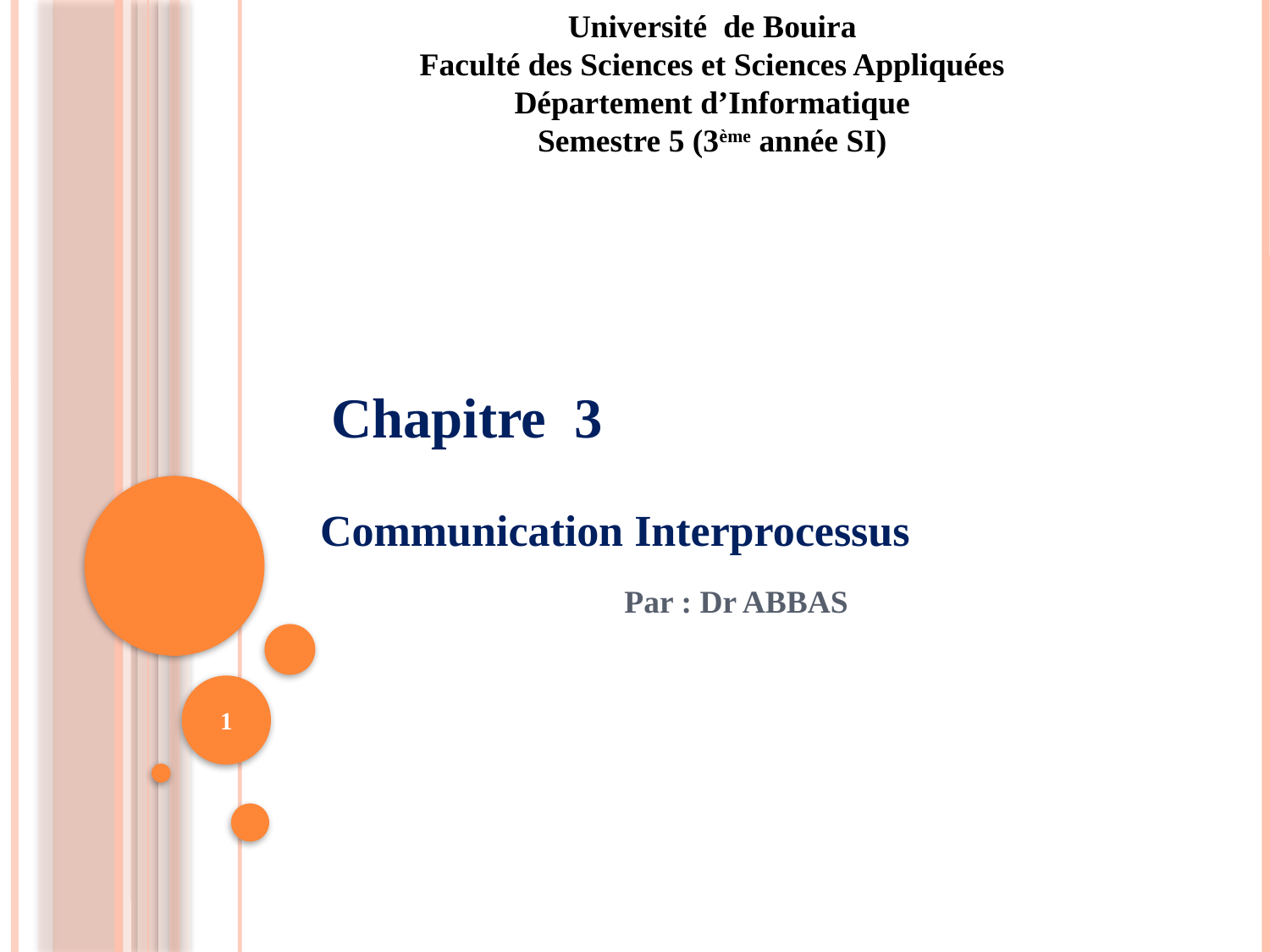

# Chapitre  3 Communication Interprocessus
Par : Dr ABBAS

1